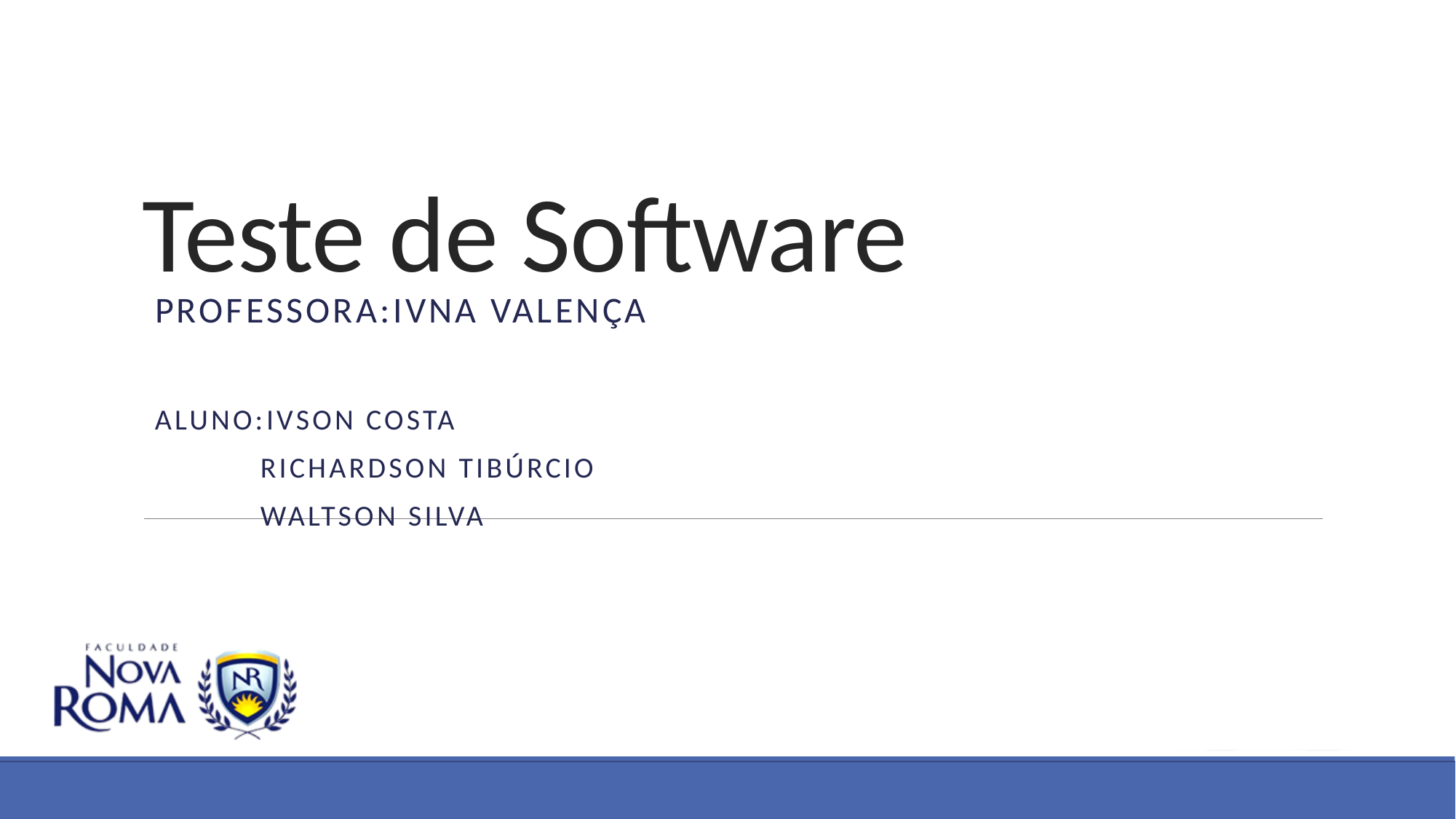

# Teste de Software
Professora:Ivna Valença

Aluno:Ivson costa
           Richardson Tibúrcio
           waltson silva

20/11/2014
Modelagem e Simulação